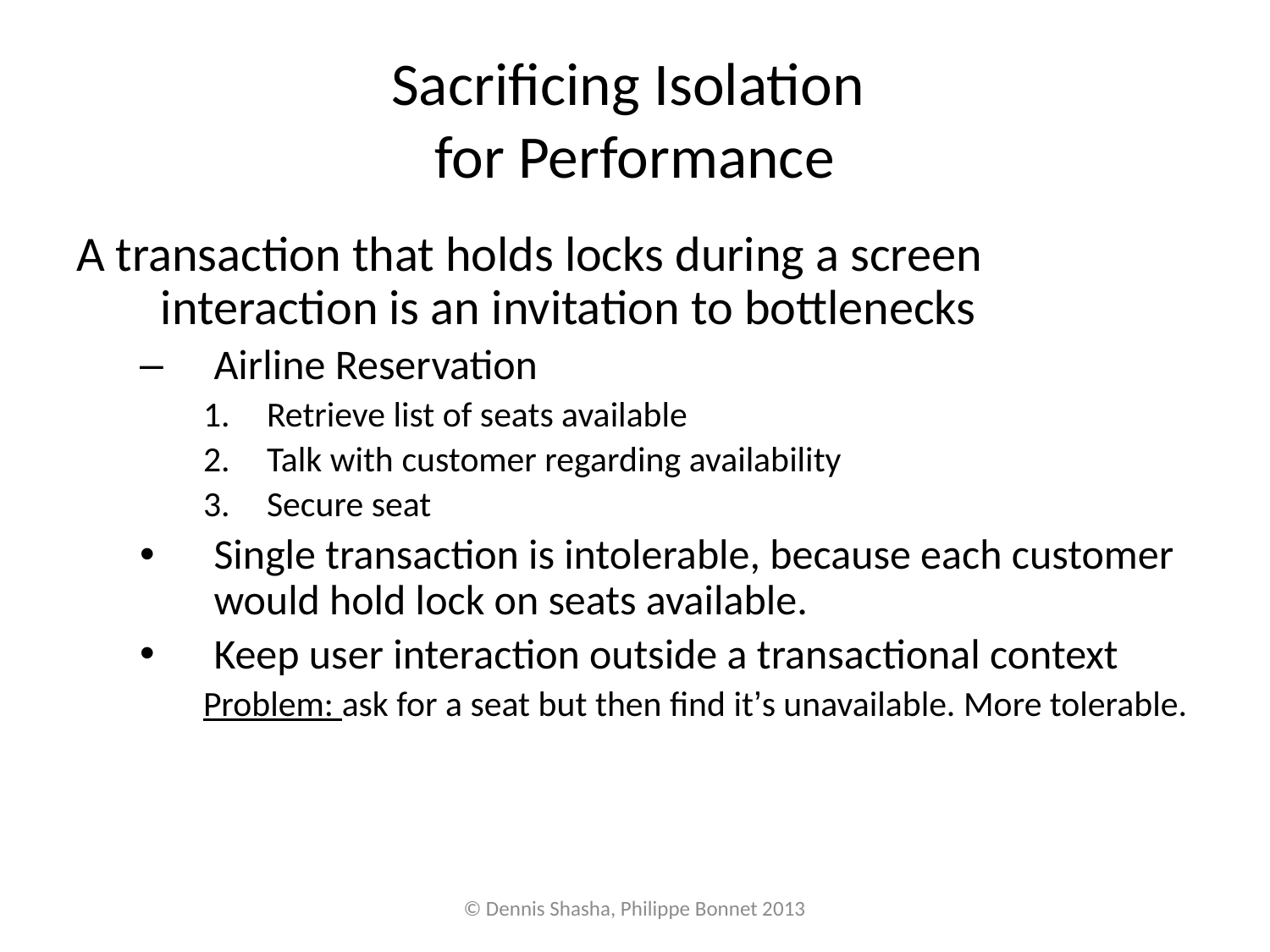

# Sacrificing Isolation for Performance
A transaction that holds locks during a screen interaction is an invitation to bottlenecks
Airline Reservation
Retrieve list of seats available
Talk with customer regarding availability
Secure seat
Single transaction is intolerable, because each customer would hold lock on seats available.
Keep user interaction outside a transactional context
Problem: ask for a seat but then find it’s unavailable. More tolerable.
© Dennis Shasha, Philippe Bonnet 2013